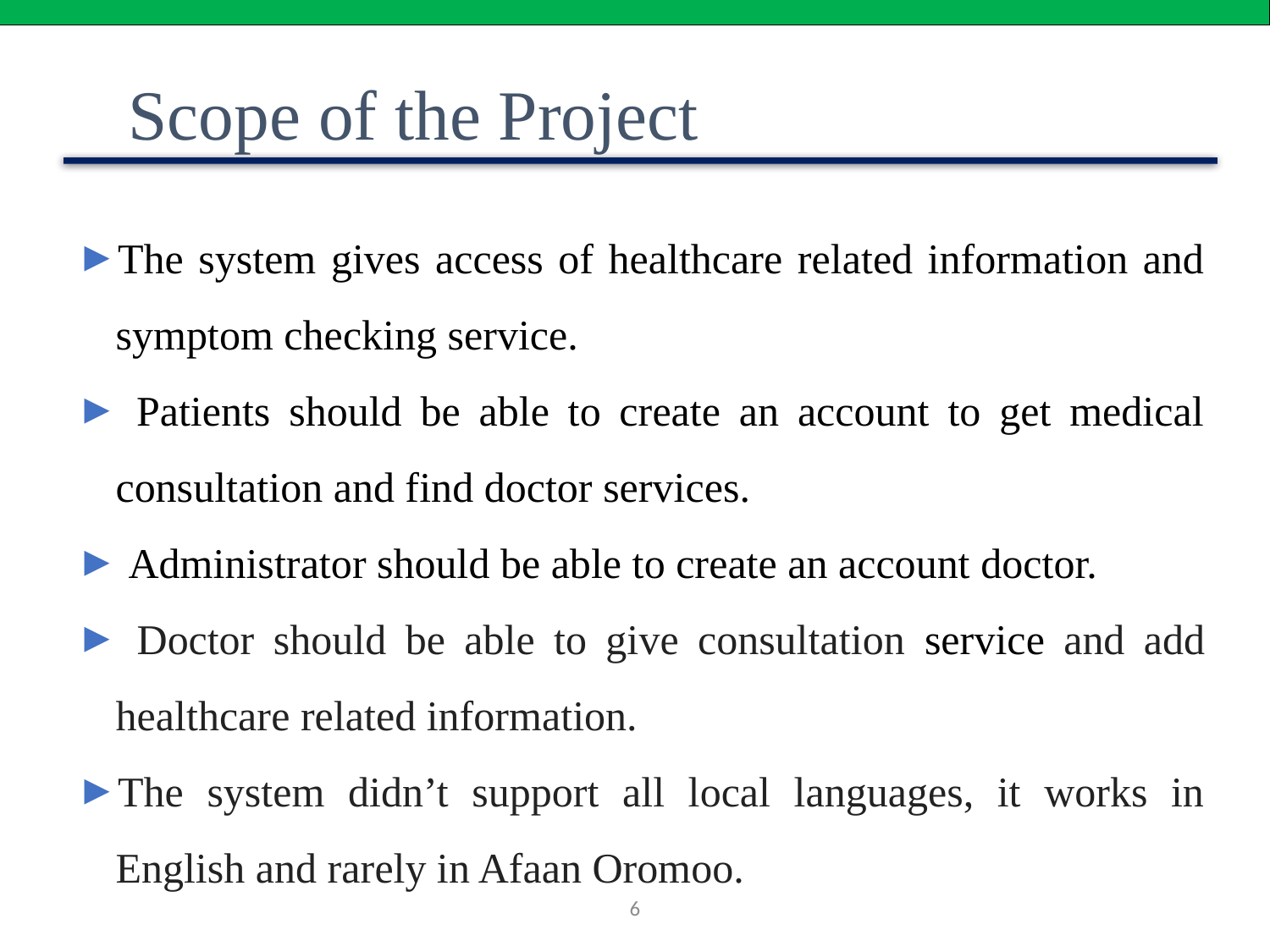

Scope of the Project

The system gives access of healthcare related information and symptom checking service.
 Patients should be able to create an account to get medical consultation and find doctor services.
 Administrator should be able to create an account doctor.
 Doctor should be able to give consultation service and add healthcare related information.
The system didn’t support all local languages, it works in English and rarely in Afaan Oromoo.

6